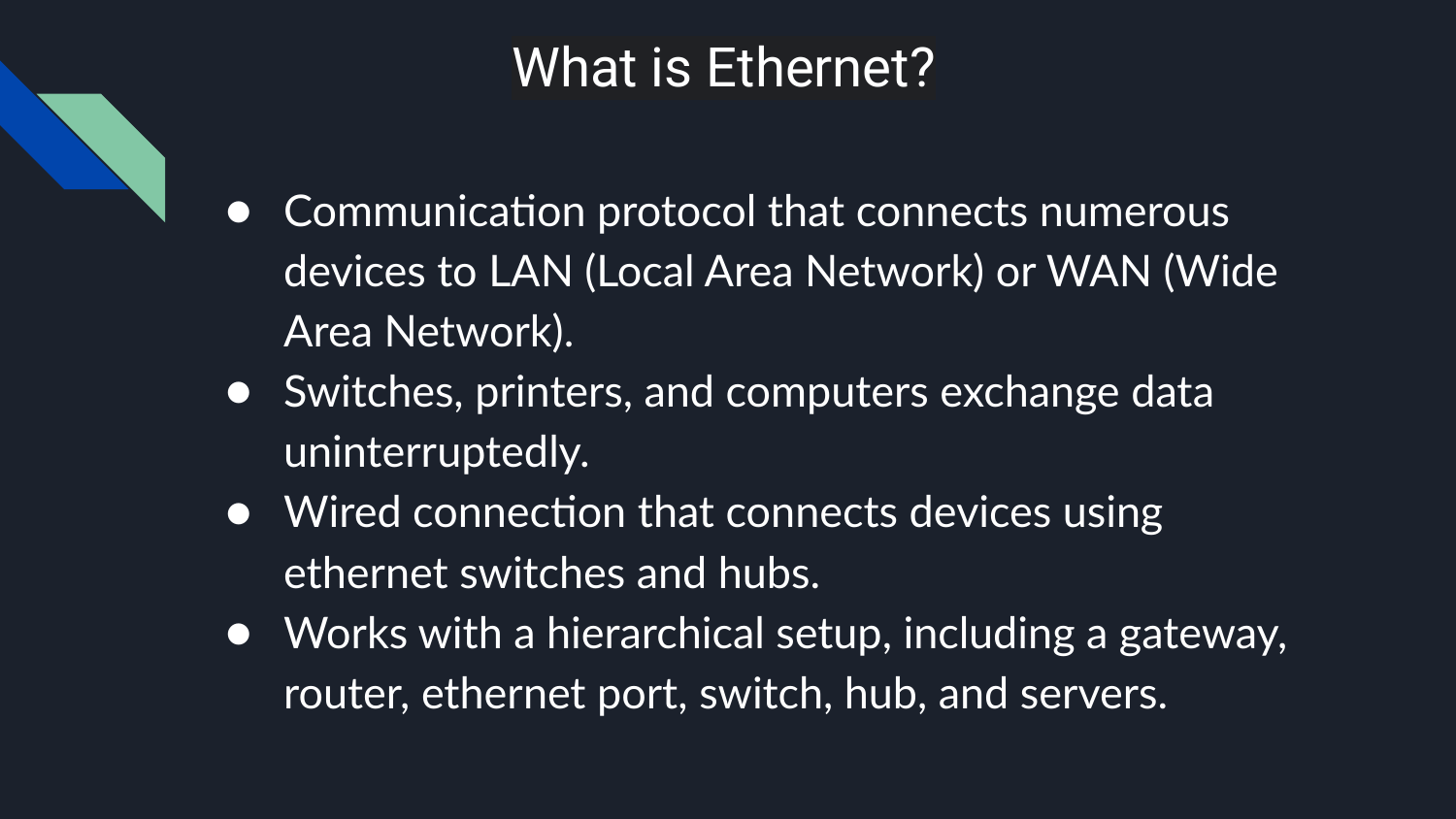

# What is Ethernet?

Communication protocol that connects numerous devices to LAN (Local Area Network) or WAN (Wide Area Network).
Switches, printers, and computers exchange data uninterruptedly.
Wired connection that connects devices using ethernet switches and hubs.
Works with a hierarchical setup, including a gateway, router, ethernet port, switch, hub, and servers.